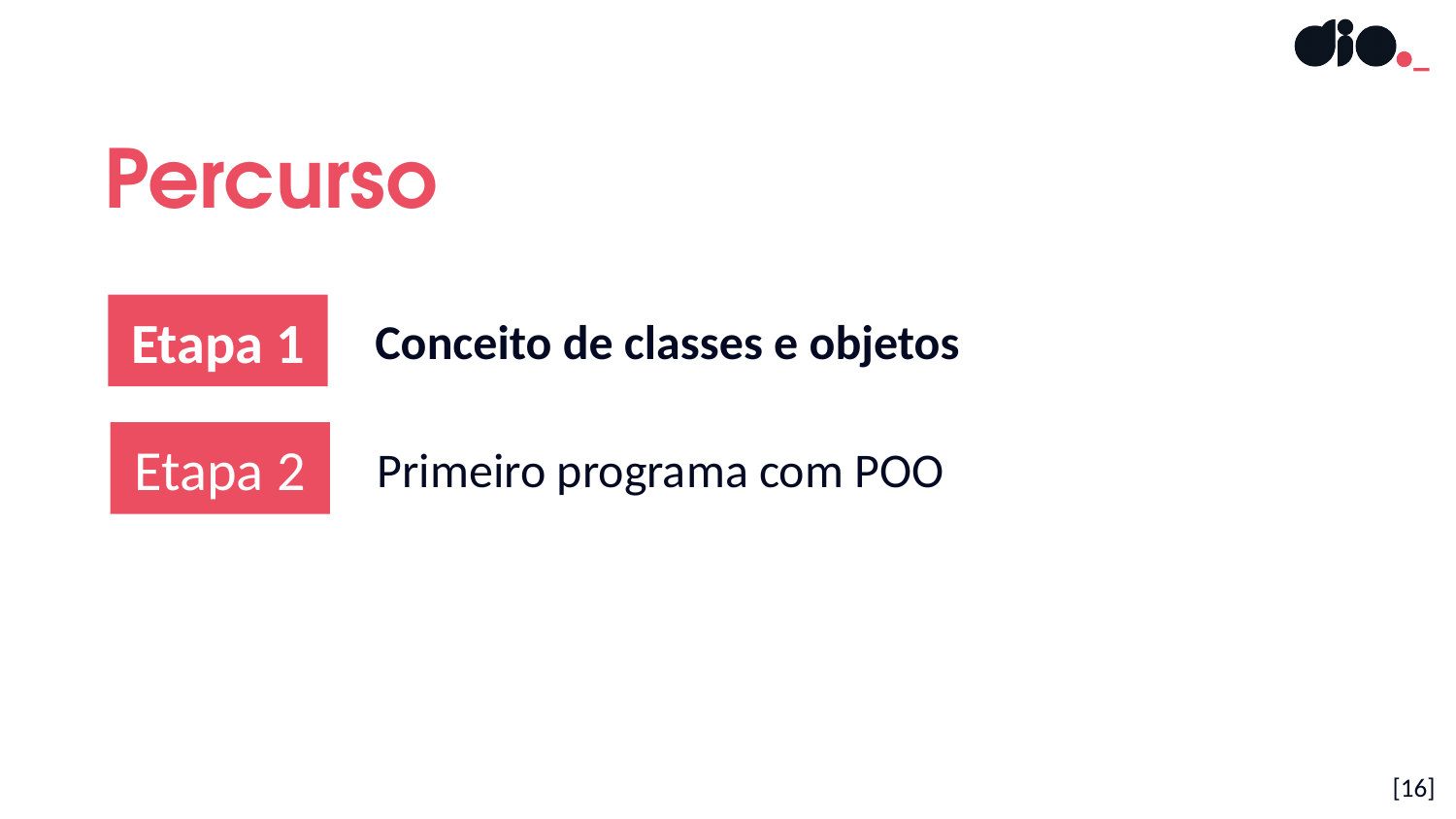

Percurso
Etapa 1
Conceito de classes e objetos
Etapa 2
Primeiro programa com POO
[16]